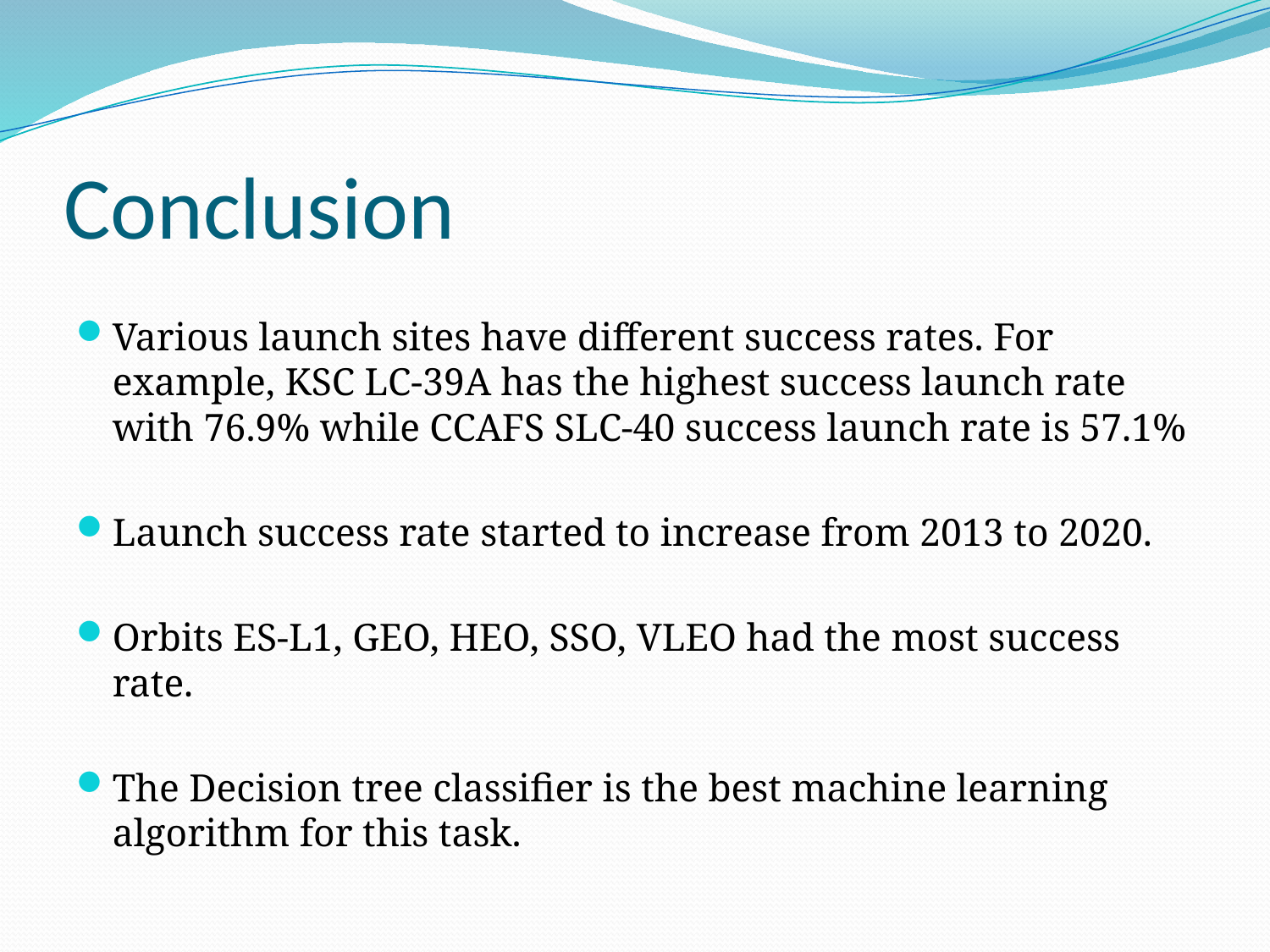

# Conclusion
Various launch sites have different success rates. For example, KSC LC-39A has the highest success launch rate with 76.9% while CCAFS SLC-40 success launch rate is 57.1%

Launch success rate started to increase from 2013 to 2020.

Orbits ES-L1, GEO, HEO, SSO, VLEO had the most success rate.

The Decision tree classifier is the best machine learning algorithm for this task.